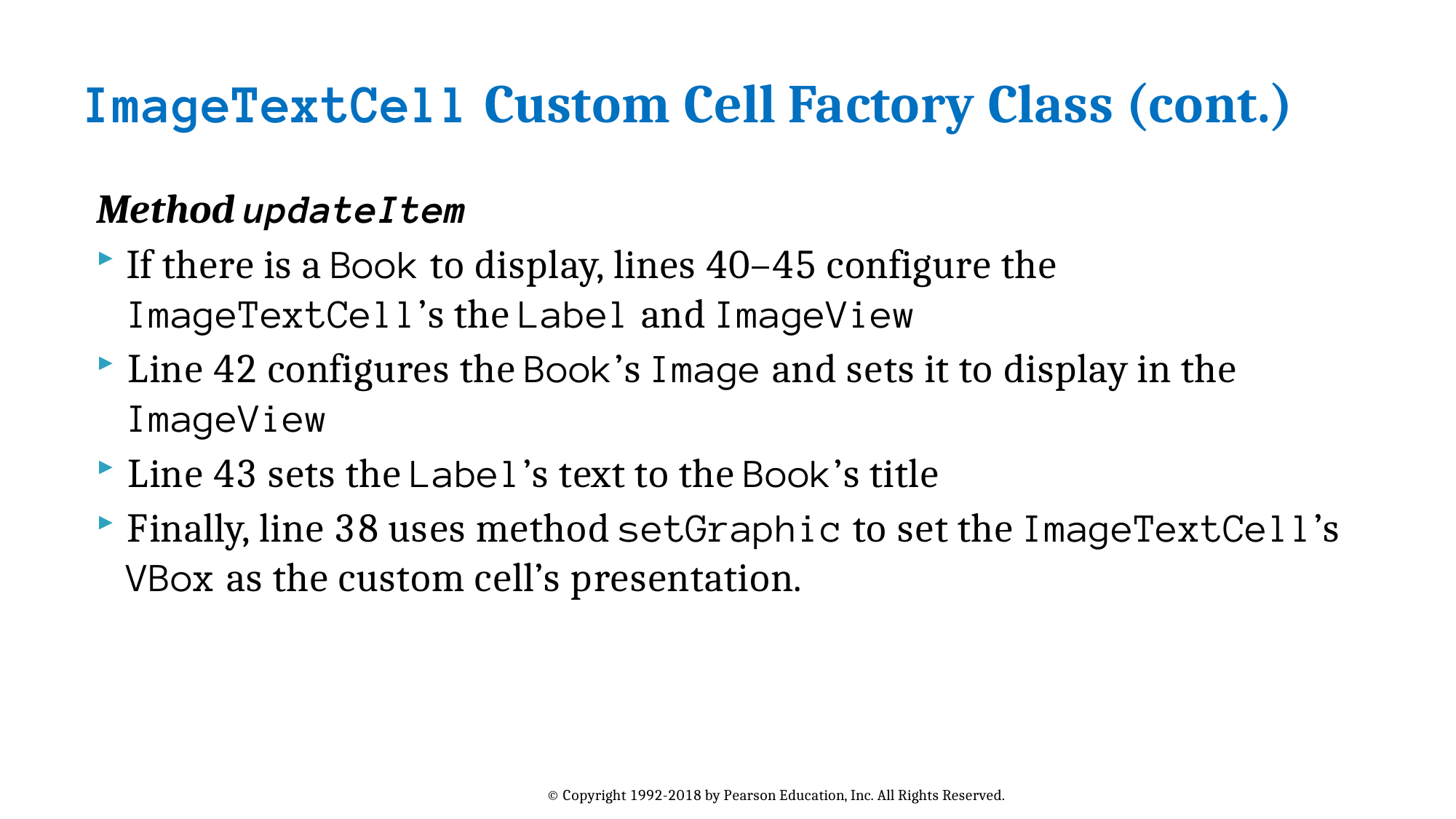

# ImageTextCell Custom Cell Factory Class (cont.)
Method updateItem
If there is a Book to display, lines 40–45 configure the ImageTextCell’s the Label and ImageView
Line 42 configures the Book’s Image and sets it to display in the ImageView
Line 43 sets the Label’s text to the Book’s title
Finally, line 38 uses method setGraphic to set the ImageTextCell’s VBox as the custom cell’s presentation.
© Copyright 1992-2018 by Pearson Education, Inc. All Rights Reserved.